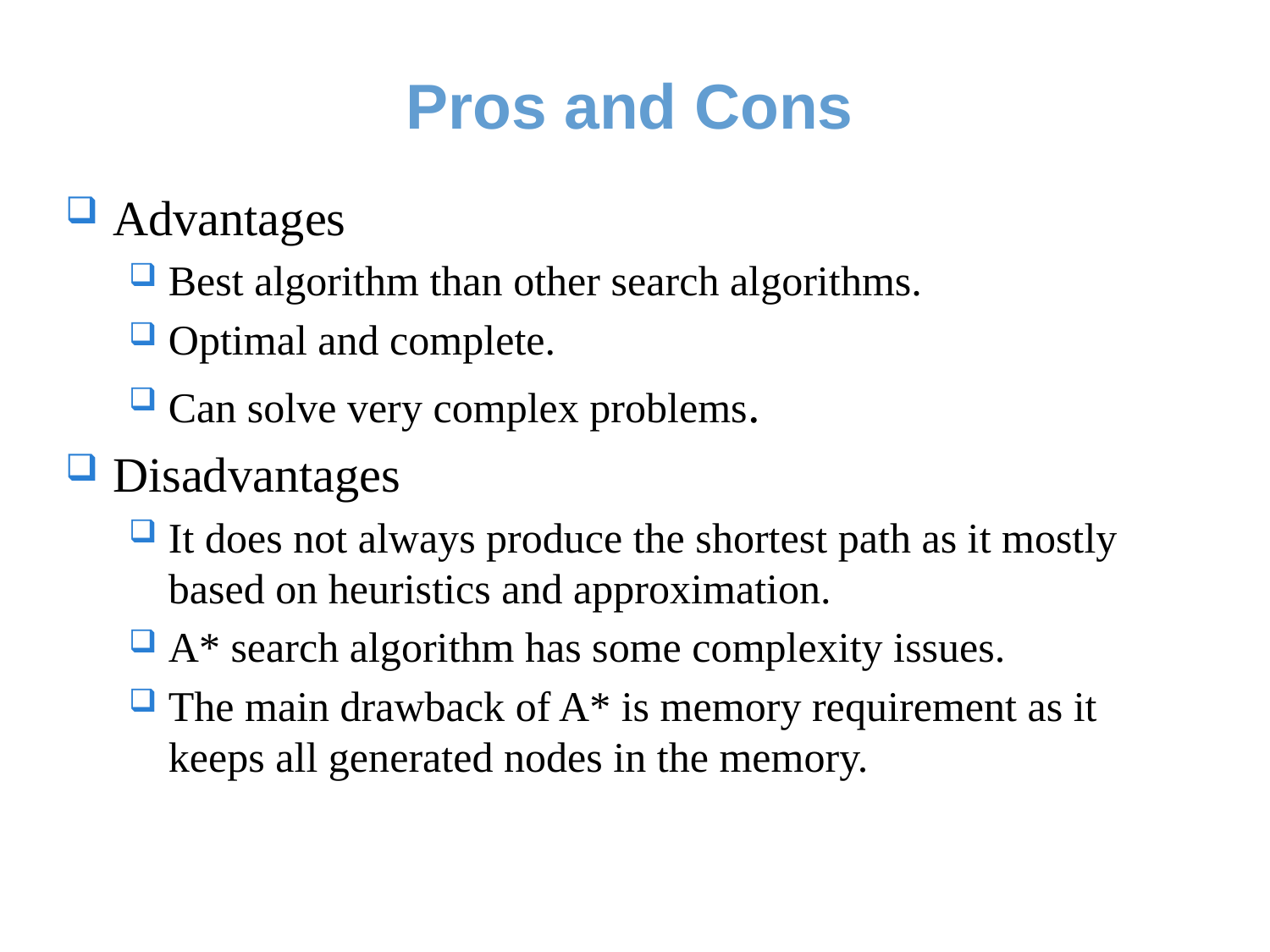

# Pros and Cons
Advantages
Best algorithm than other search algorithms.
Optimal and complete.
Can solve very complex problems.
Disadvantages
It does not always produce the shortest path as it mostly based on heuristics and approximation.
A* search algorithm has some complexity issues.
The main drawback of A* is memory requirement as it keeps all generated nodes in the memory.